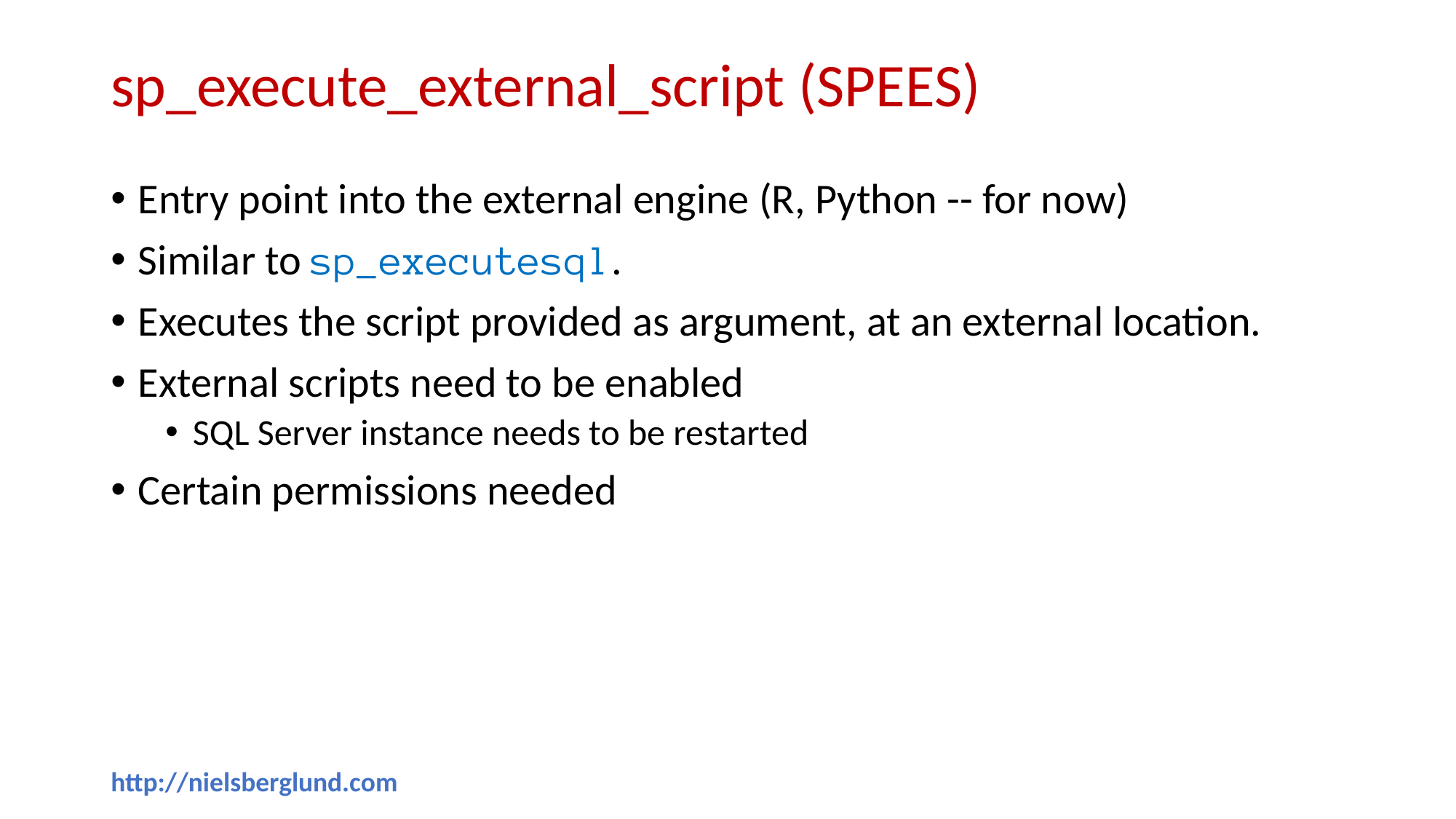

# sp_execute_external_script (SPEES)
Entry point into the external engine (R, Python -- for now)
Similar to sp_executesql.
Executes the script provided as argument, at an external location.
External scripts need to be enabled
SQL Server instance needs to be restarted
Certain permissions needed

http://nielsberglund.com